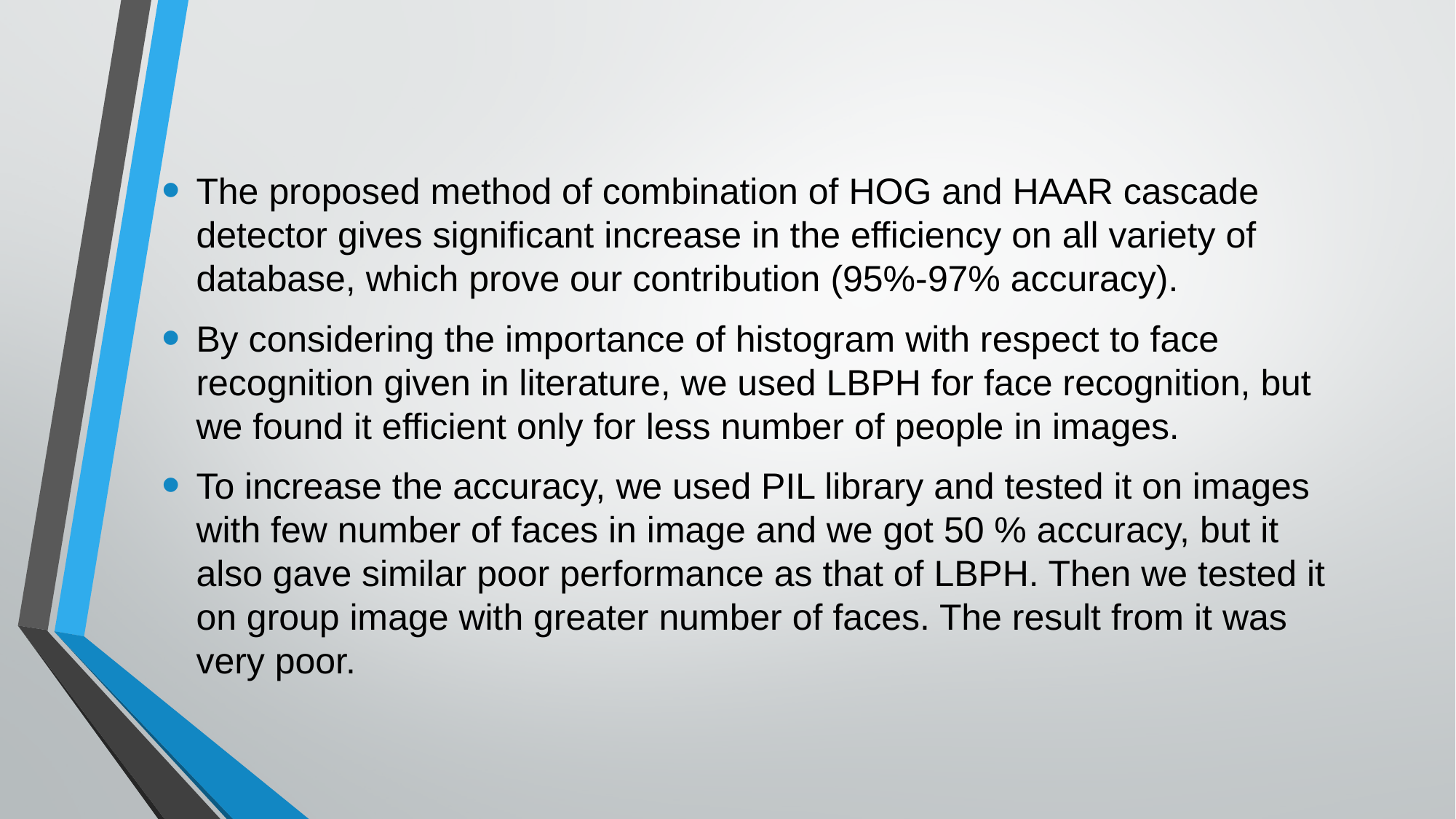

#
The proposed method of combination of HOG and HAAR cascade detector gives significant increase in the efficiency on all variety of database, which prove our contribution (95%-97% accuracy).
By considering the importance of histogram with respect to face recognition given in literature, we used LBPH for face recognition, but we found it efficient only for less number of people in images.
To increase the accuracy, we used PIL library and tested it on images with few number of faces in image and we got 50 % accuracy, but it also gave similar poor performance as that of LBPH. Then we tested it on group image with greater number of faces. The result from it was very poor.